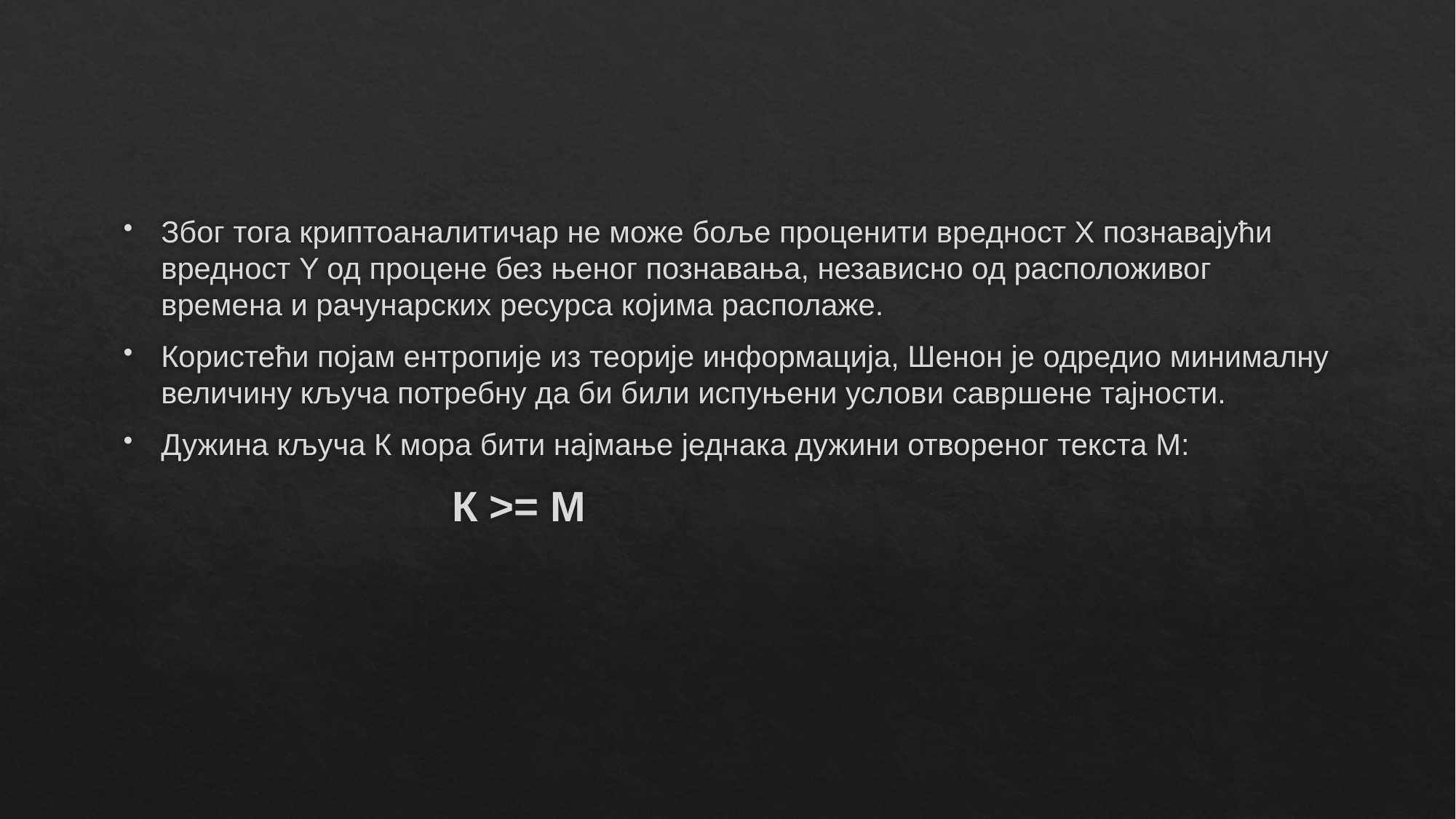

#
Због тога криптоаналитичар не може боље проценити вредност X познавајући вредност Y од процене без њеног познавања, независно од расположивог времена и рачунарских ресурса којима располаже.
Користећи појам ентропије из теорије информација, Шенон је одредио минималну величину кључа потребну да би били испуњени услови савршене тајности.
Дужина кључа К мора бити најмање једнака дужини отвореног текста М:
			К >= М